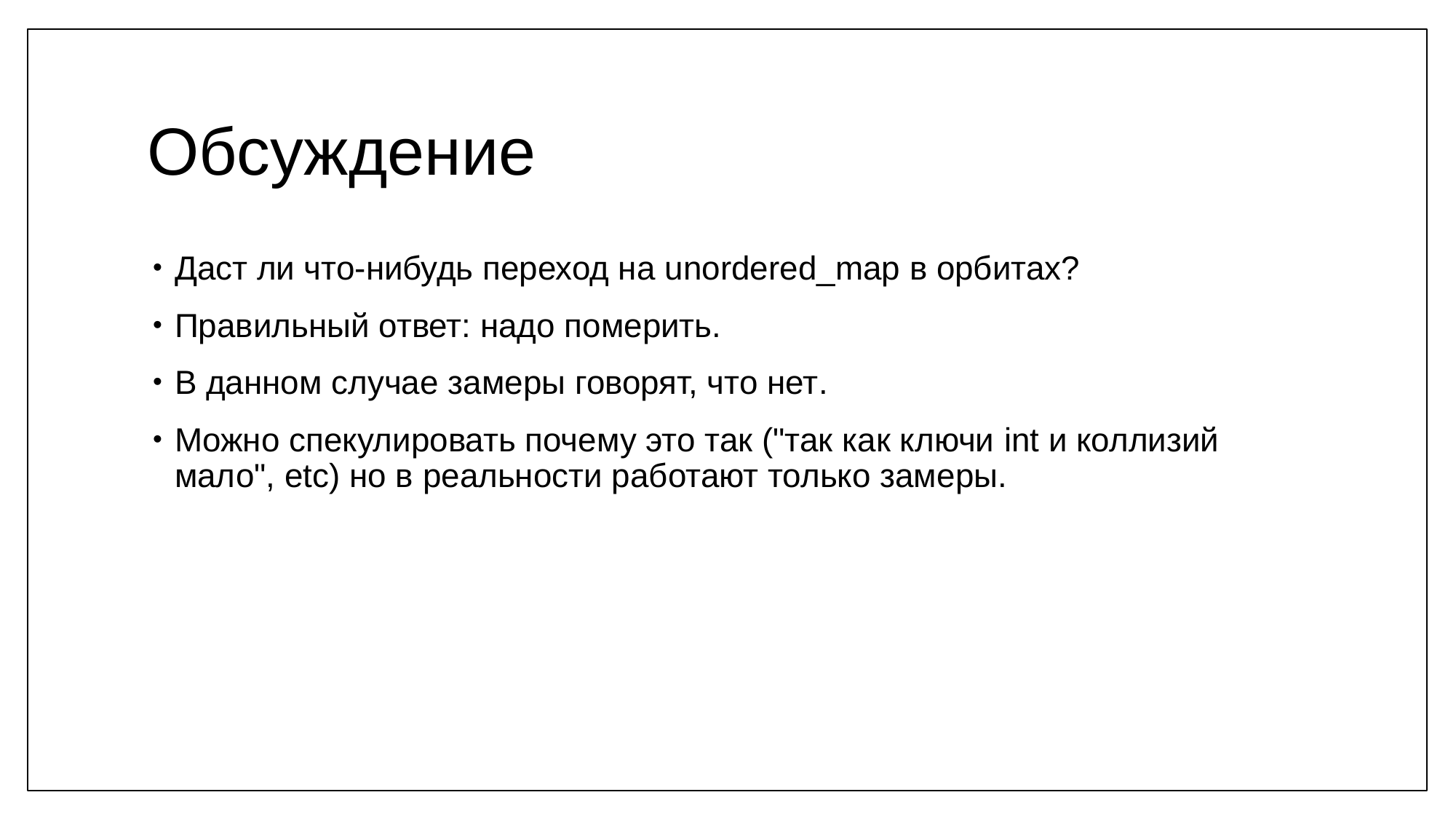

# Обсуждение
Даст ли что-нибудь переход на unordered_map в орбитах?
Правильный ответ: надо померить.
В данном случае замеры говорят, что нет.
Можно спекулировать почему это так ("так как ключи int и коллизий мало", etc) но в реальности работают только замеры.